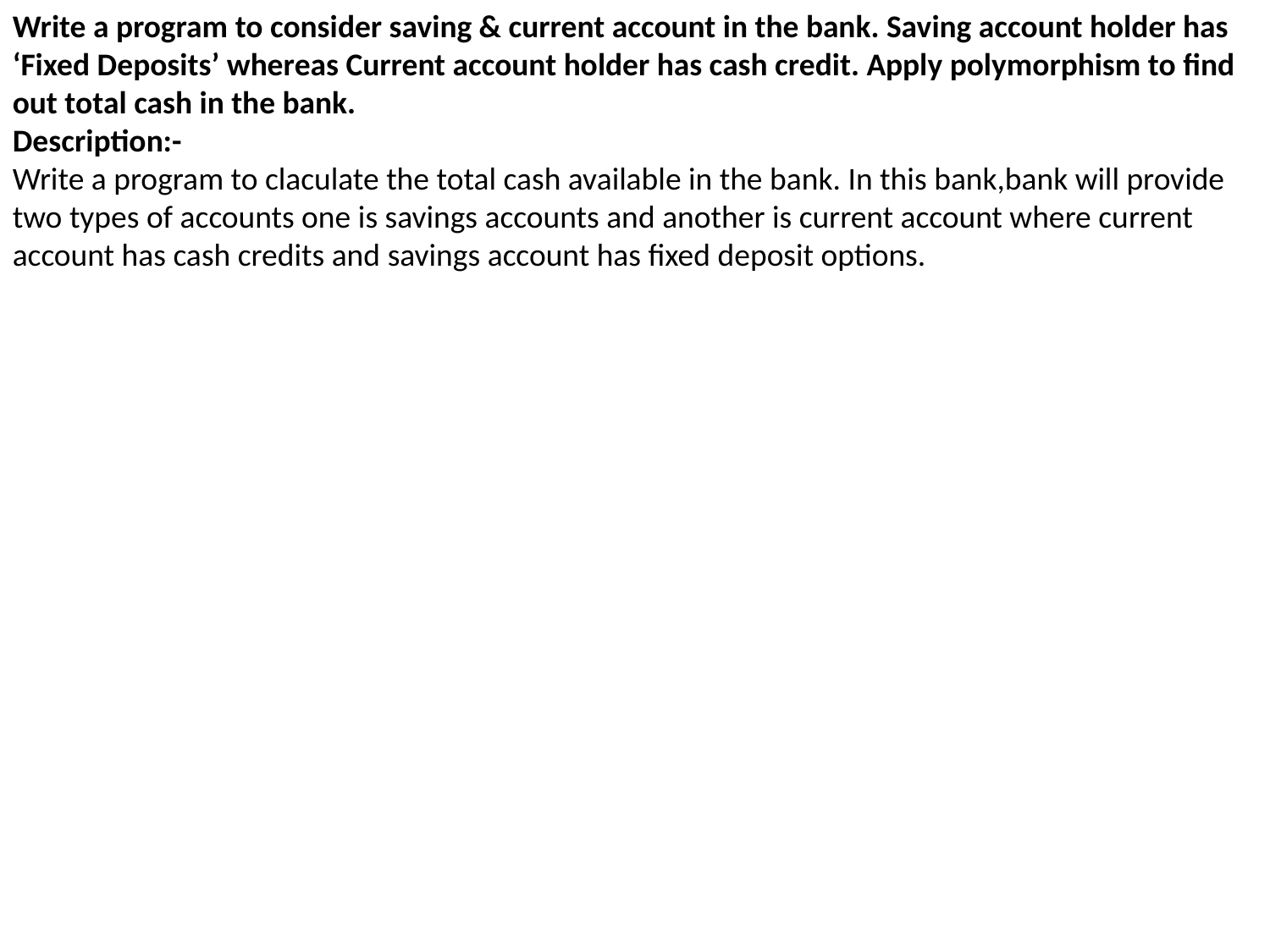

Write a program to consider saving & current account in the bank. Saving account holder has ‘Fixed Deposits’ whereas Current account holder has cash credit. Apply polymorphism to find out total cash in the bank.
Description:-
Write a program to claculate the total cash available in the bank. In this bank,bank will provide two types of accounts one is savings accounts and another is current account where current account has cash credits and savings account has fixed deposit options.